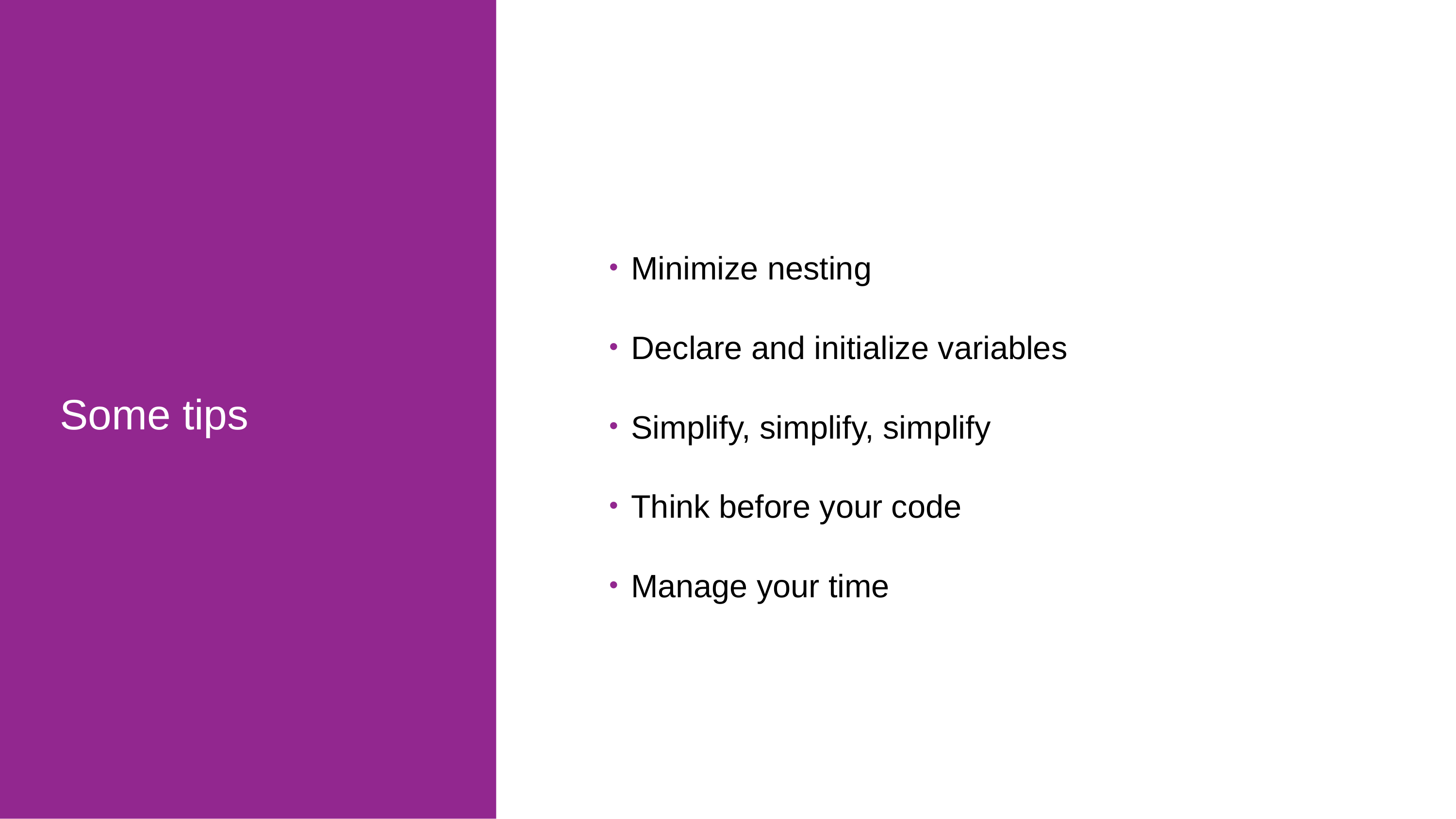

# Some tips
Minimize nesting
Declare and initialize variables
Simplify, simplify, simplify
Think before your code
Manage your time